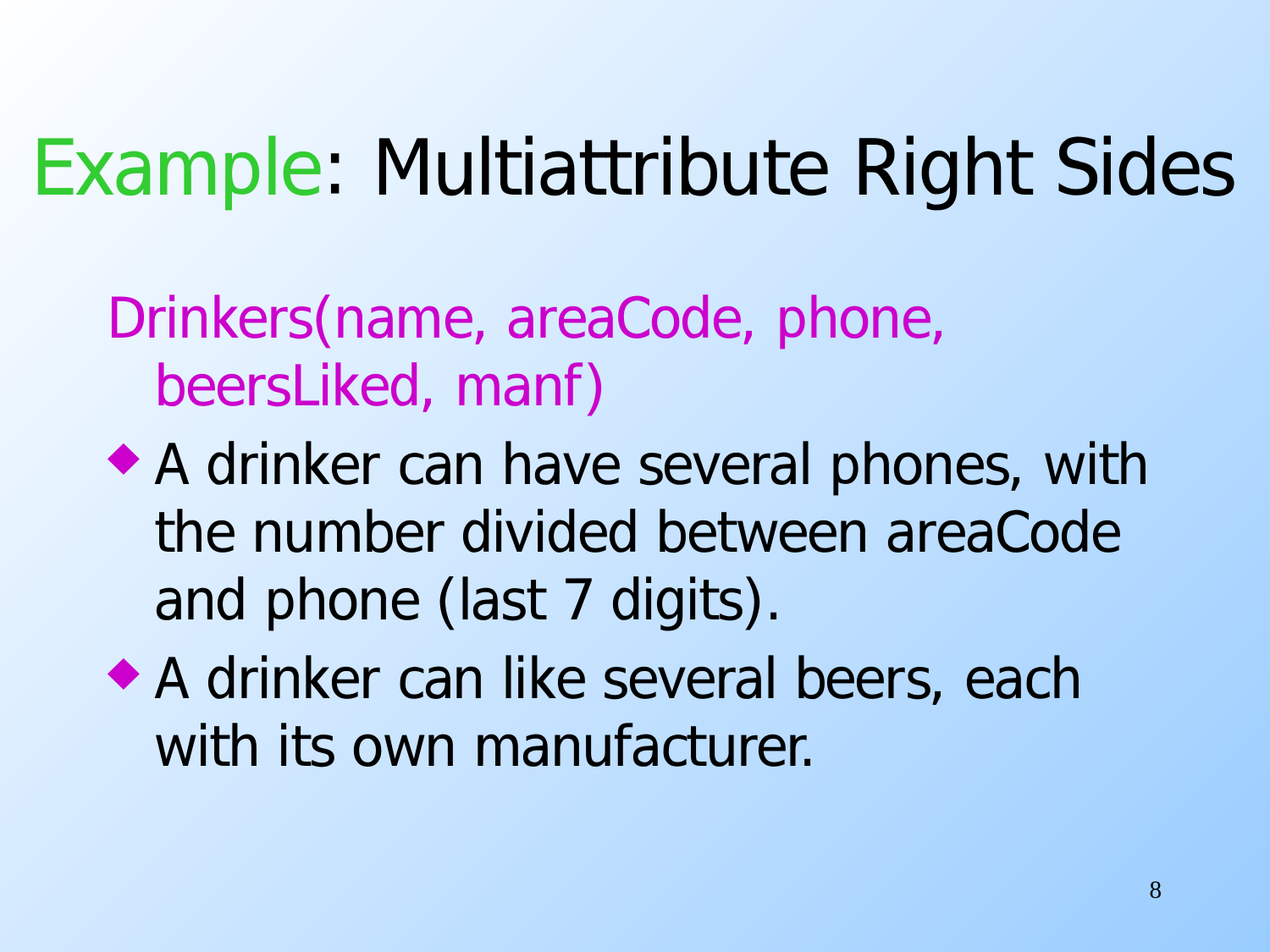

# Example: Multiattribute Right Sides
Drinkers(name, areaCode, phone, beersLiked, manf)
A drinker can have several phones, with the number divided between areaCode and phone (last 7 digits).
A drinker can like several beers, each with its own manufacturer.
8